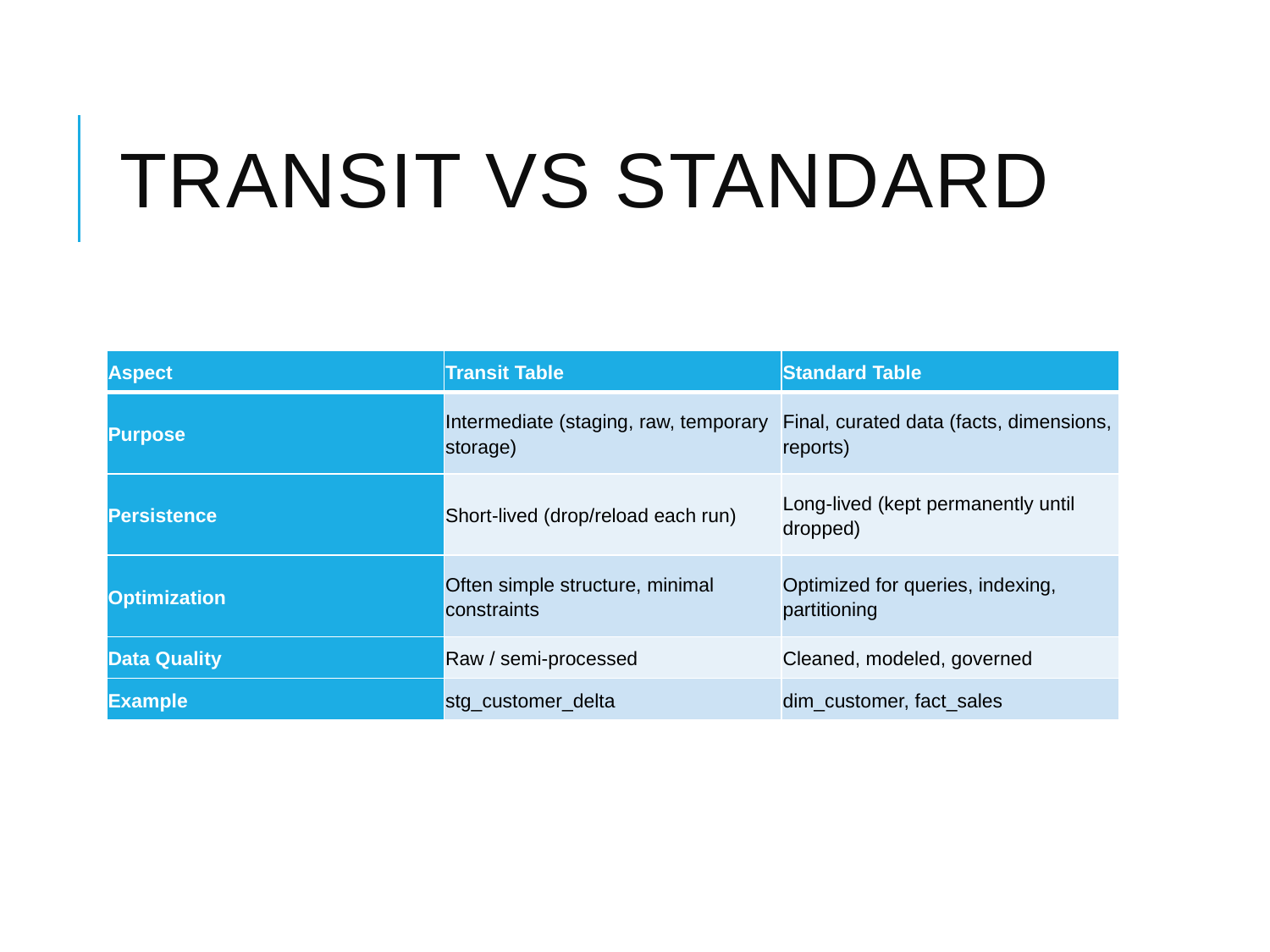

# Transit Vs Standard
| Aspect | Transit Table | Standard Table |
| --- | --- | --- |
| Purpose | Intermediate (staging, raw, temporary storage) | Final, curated data (facts, dimensions, reports) |
| Persistence | Short-lived (drop/reload each run) | Long-lived (kept permanently until dropped) |
| Optimization | Often simple structure, minimal constraints | Optimized for queries, indexing, partitioning |
| Data Quality | Raw / semi-processed | Cleaned, modeled, governed |
| Example | stg\_customer\_delta | dim\_customer, fact\_sales |